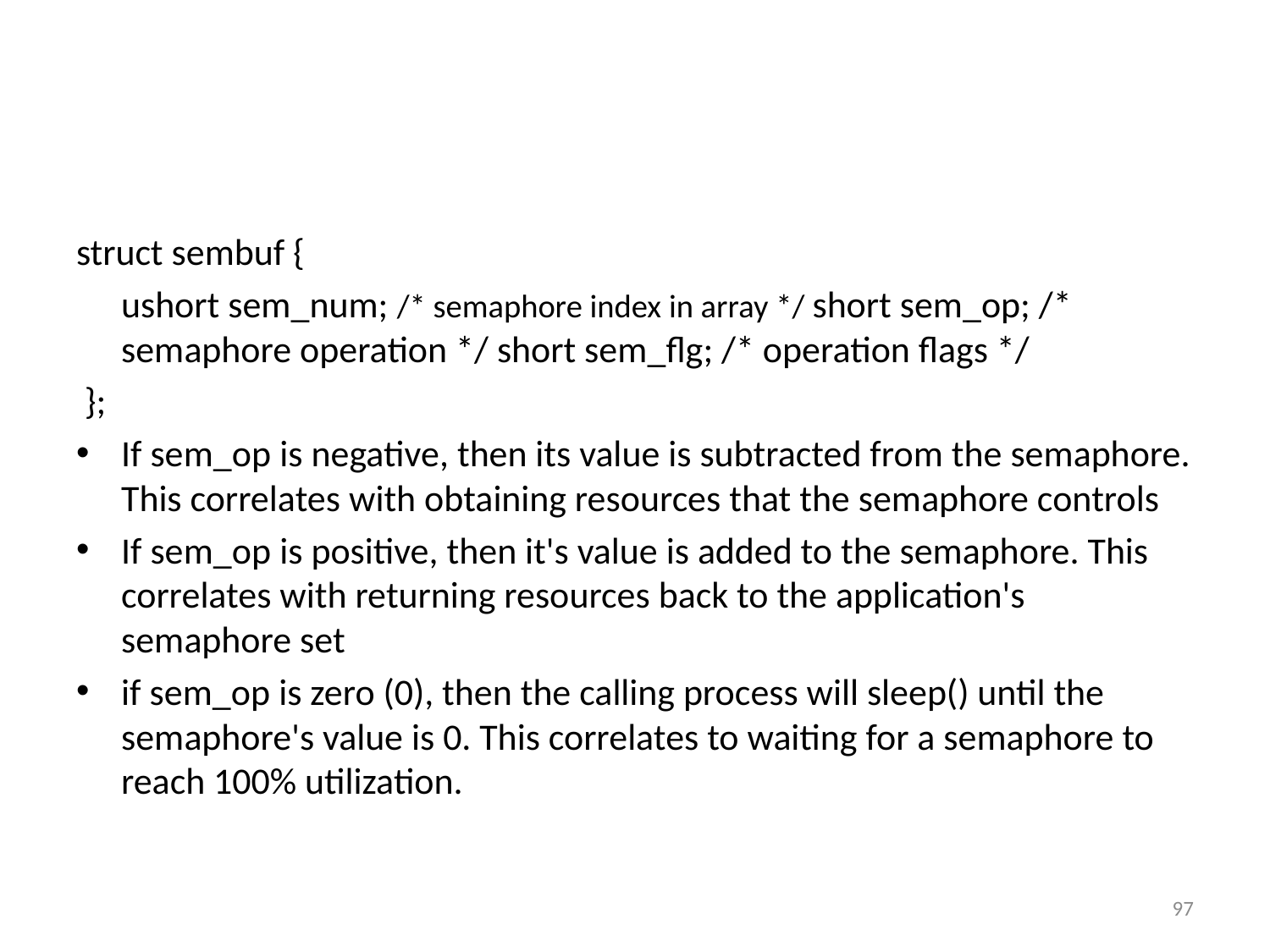

struct sembuf {
	ushort sem_num; /* semaphore index in array */ short sem_op; /* semaphore operation */ short sem_flg; /* operation flags */
 };
If sem_op is negative, then its value is subtracted from the semaphore. This correlates with obtaining resources that the semaphore controls
If sem_op is positive, then it's value is added to the semaphore. This correlates with returning resources back to the application's semaphore set
if sem_op is zero (0), then the calling process will sleep() until the semaphore's value is 0. This correlates to waiting for a semaphore to reach 100% utilization.

97